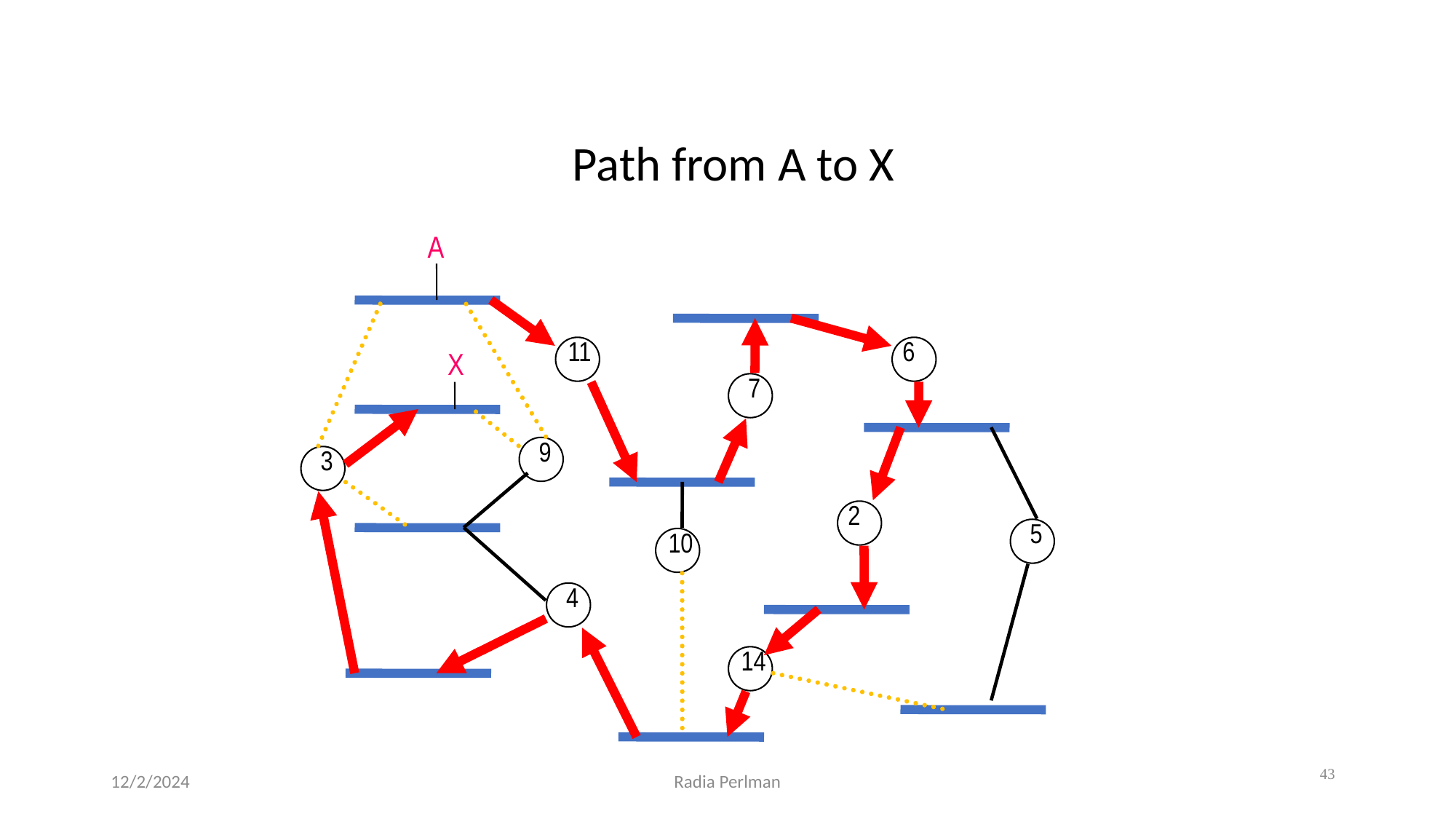

Path from A to X
A

11
6

X
7

9

3

2

5

10

4

14

43
12/2/2024
Radia Perlman